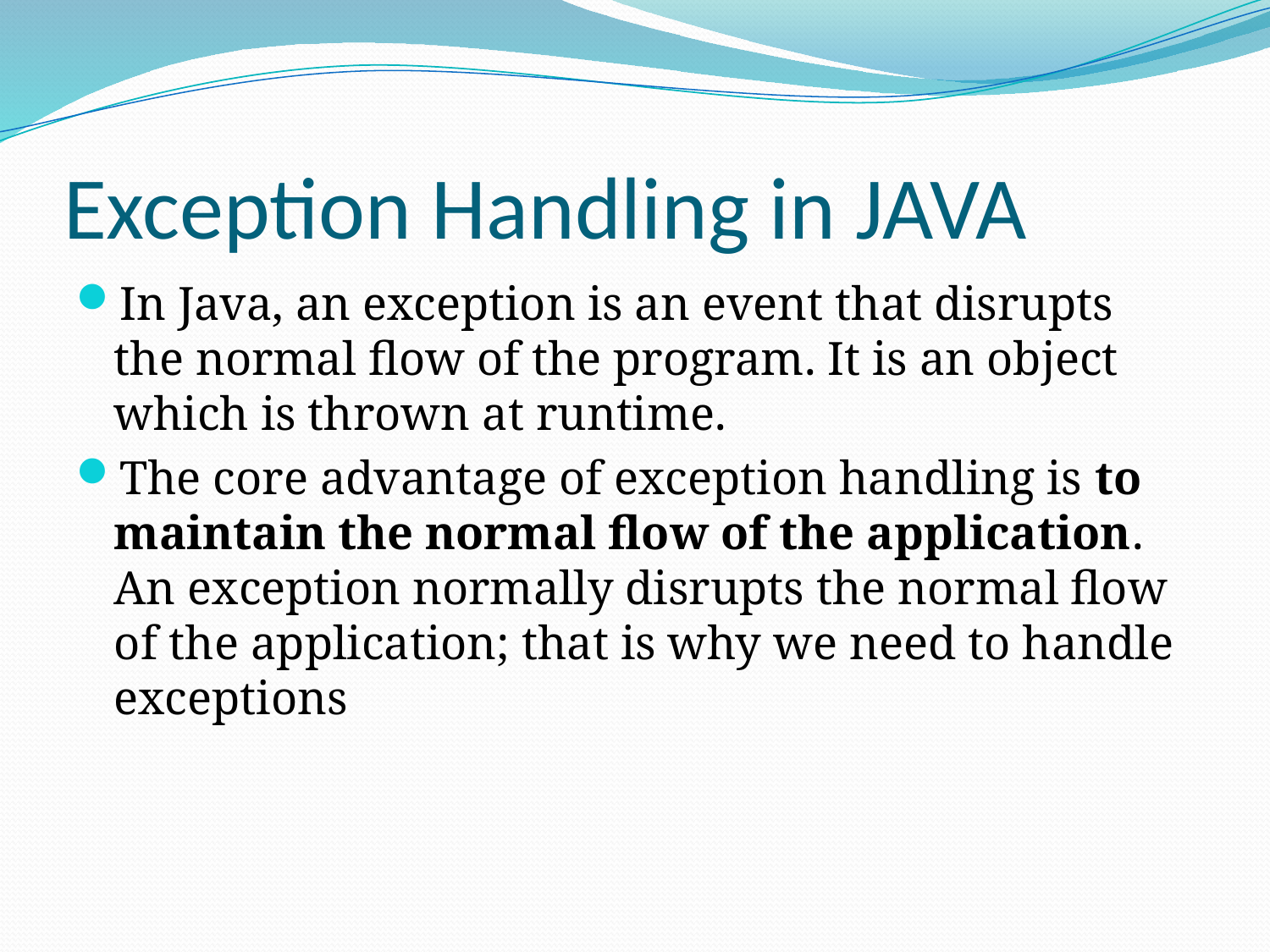

# Exception Handling in JAVA
In Java, an exception is an event that disrupts the normal flow of the program. It is an object which is thrown at runtime.
The core advantage of exception handling is to maintain the normal flow of the application. An exception normally disrupts the normal flow of the application; that is why we need to handle exceptions